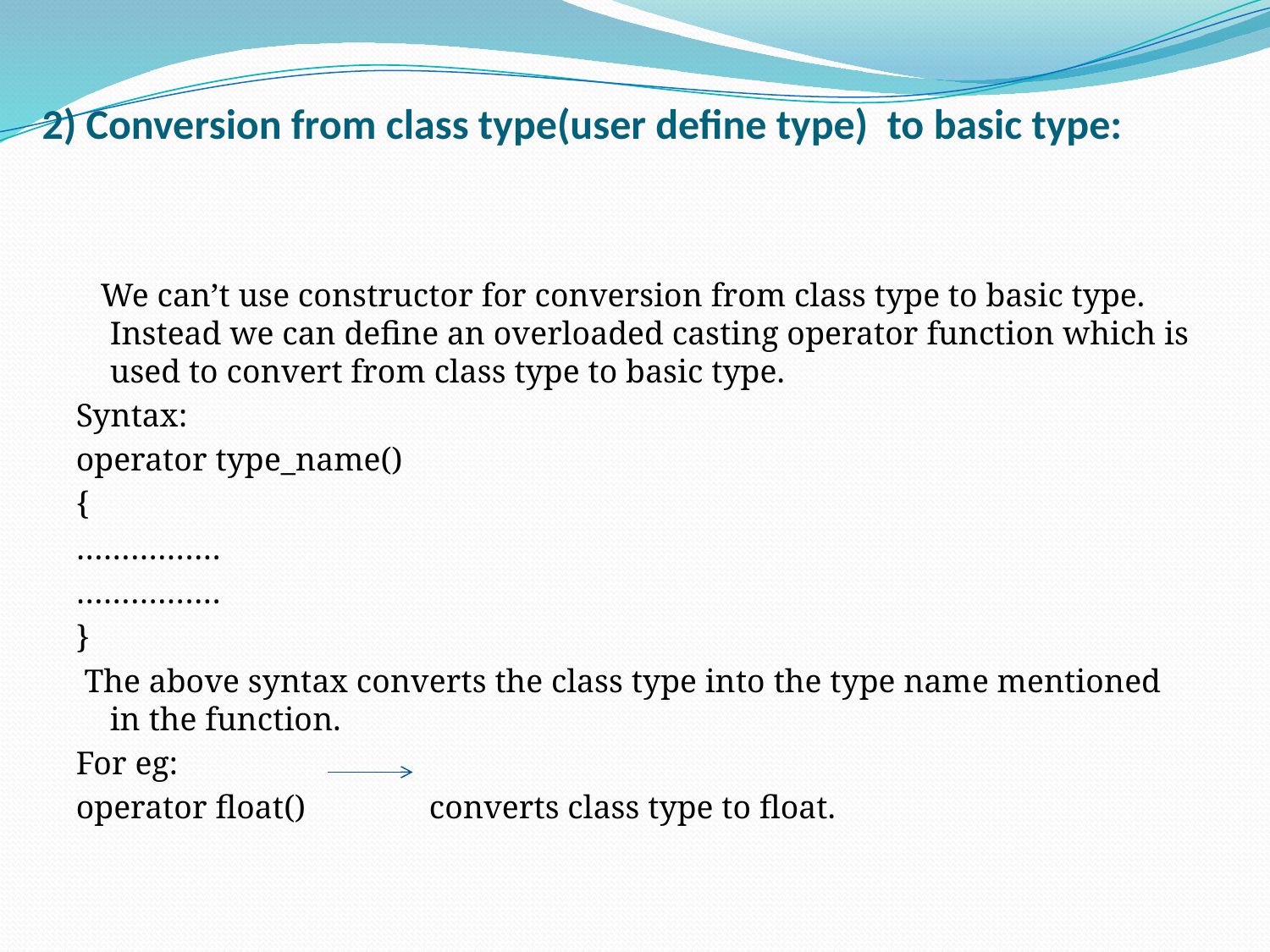

# 2) Conversion from class type(user define type)  to basic type:
   We can’t use constructor for conversion from class type to basic type. Instead we can define an overloaded casting operator function which is used to convert from class type to basic type.
Syntax:
operator type_name()
{
…………….
…………….
}
 The above syntax converts the class type into the type name mentioned in the function.
For eg:
operator float()               converts class type to float.